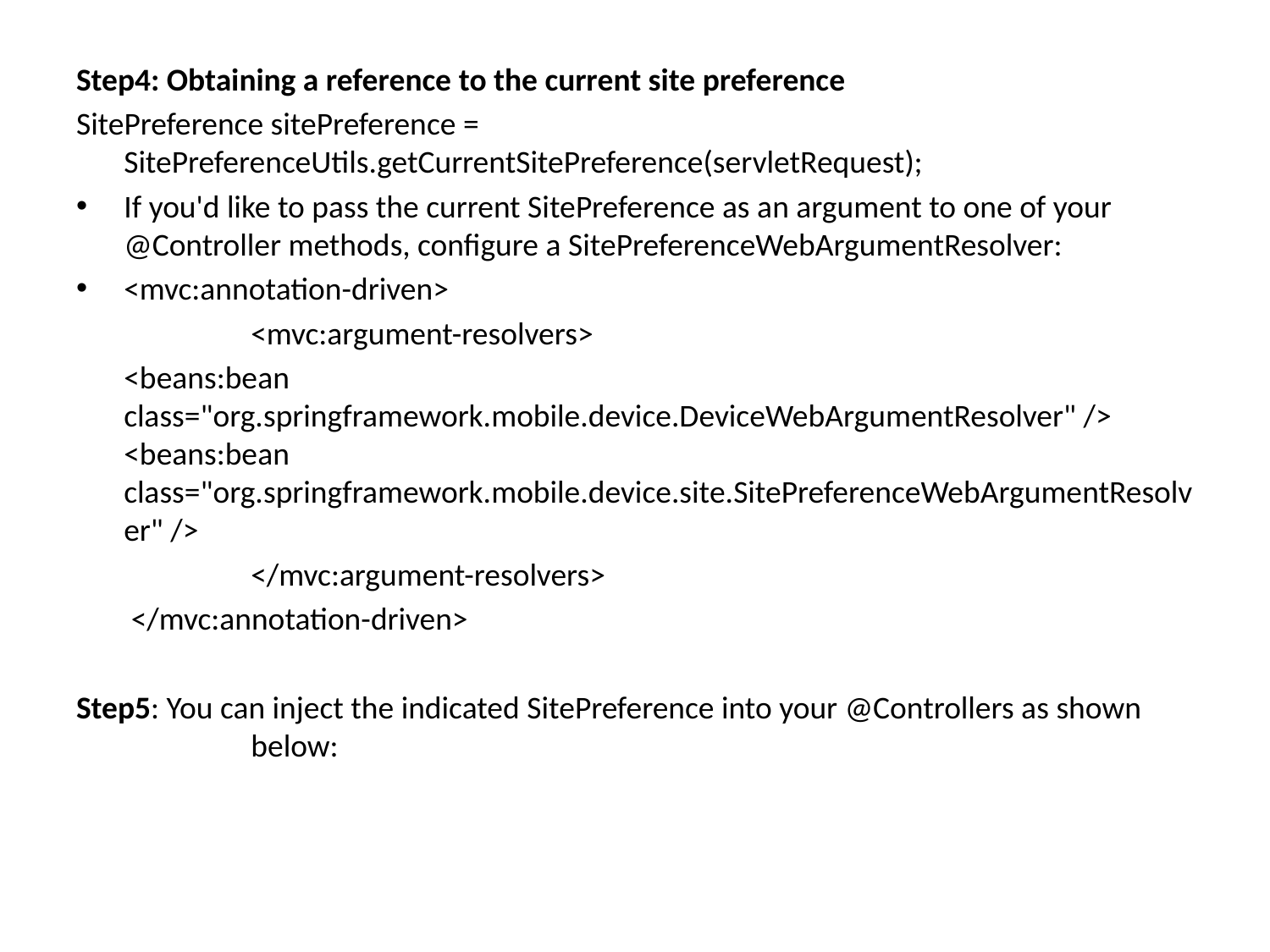

Step4: Obtaining a reference to the current site preference
SitePreference sitePreference = SitePreferenceUtils.getCurrentSitePreference(servletRequest);
If you'd like to pass the current SitePreference as an argument to one of your @Controller methods, configure a SitePreferenceWebArgumentResolver:
<mvc:annotation-driven>
		<mvc:argument-resolvers>
	<beans:bean 	class="org.springframework.mobile.device.DeviceWebArgumentResolver" /> <beans:bean 	class="org.springframework.mobile.device.site.SitePreferenceWebArgumentResolver" />
		</mvc:argument-resolvers>
	 </mvc:annotation-driven>

Step5: You can inject the indicated SitePreference into your @Controllers as shown 	below: